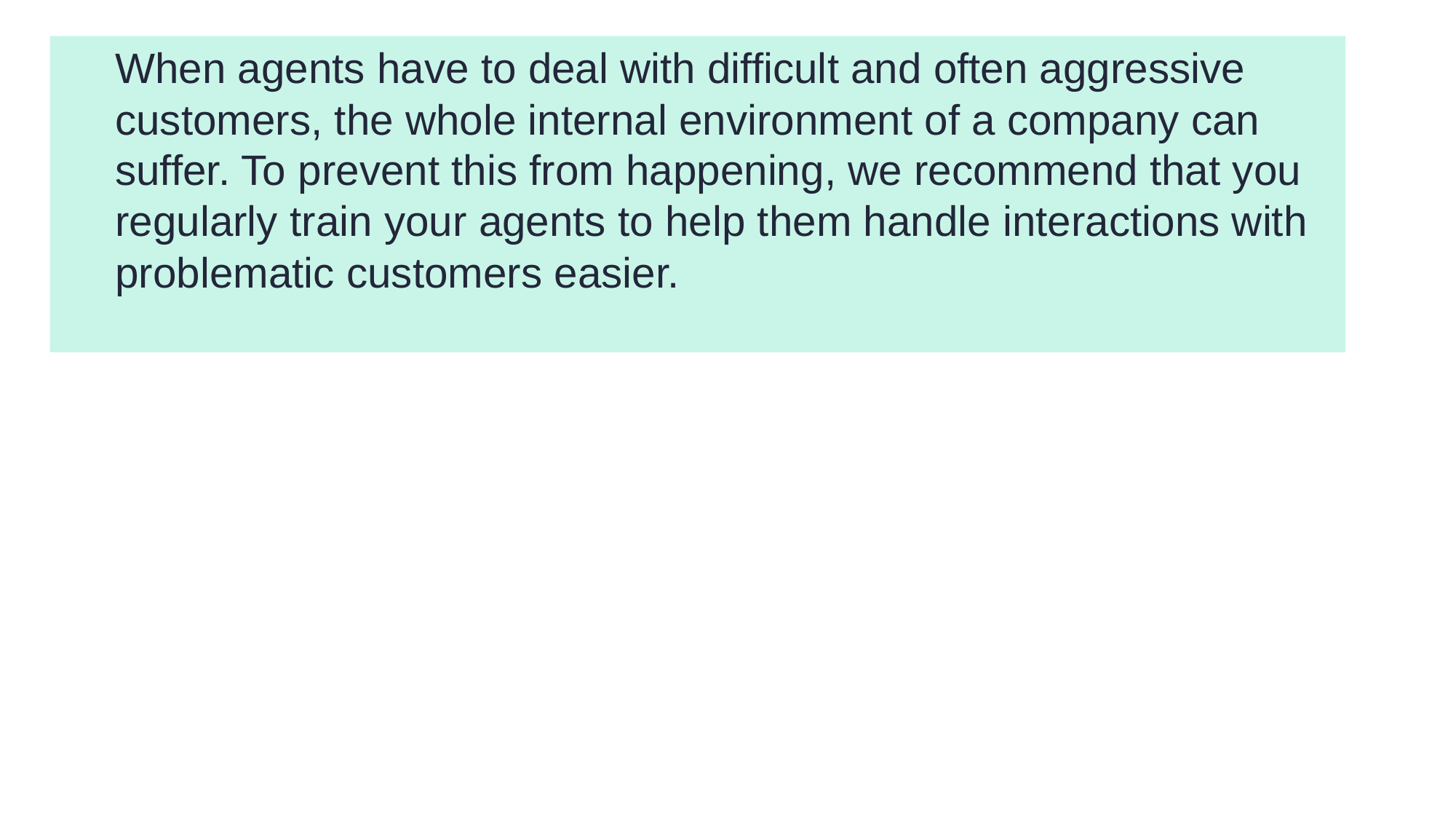

When agents have to deal with difficult and often aggressive customers, the whole internal environment of a company can suffer. To prevent this from happening, we recommend that you regularly train your agents to help them handle interactions with problematic customers easier.